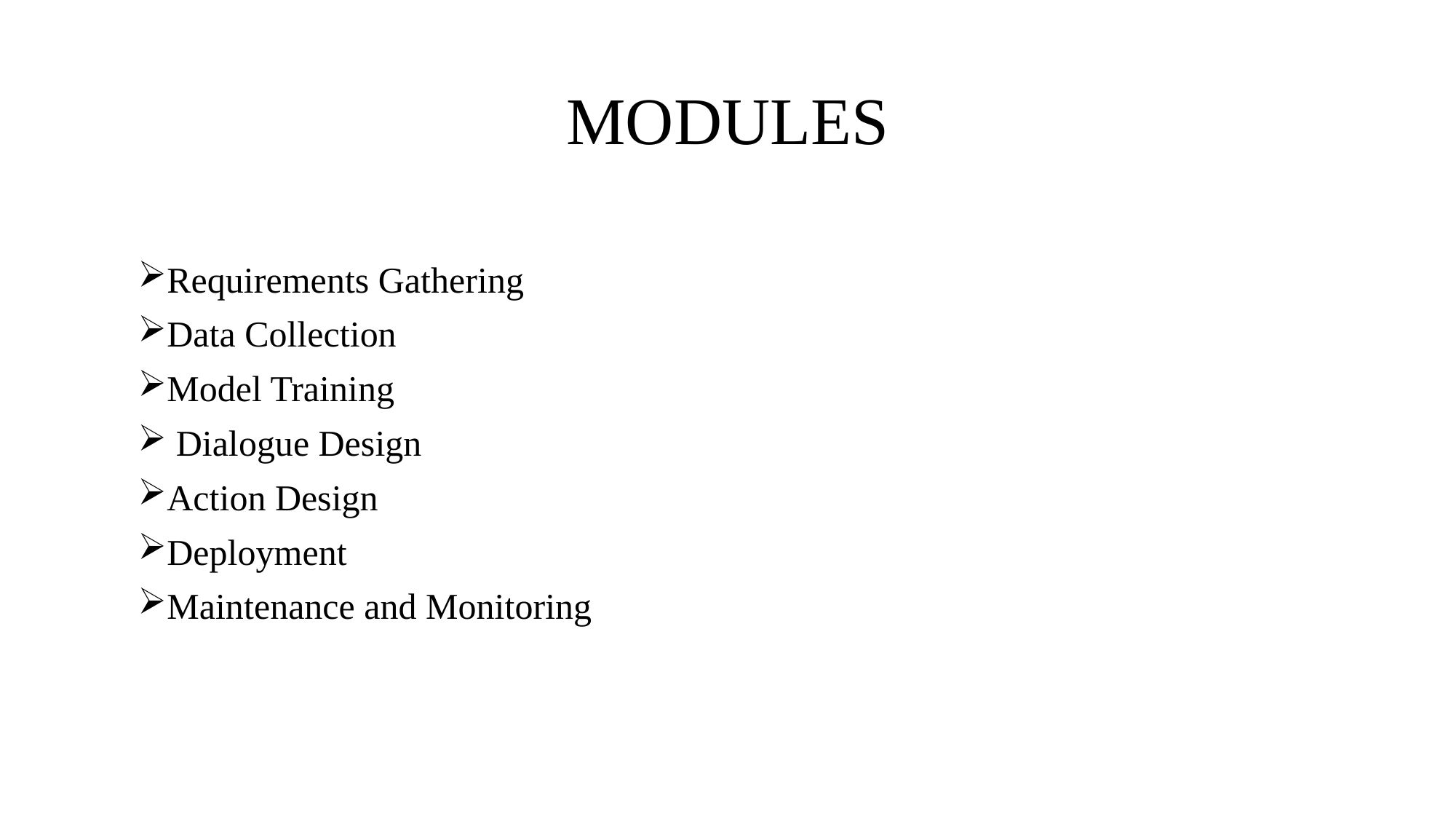

# MODULES
Requirements Gathering
Data Collection
Model Training
 Dialogue Design
Action Design
Deployment
Maintenance and Monitoring